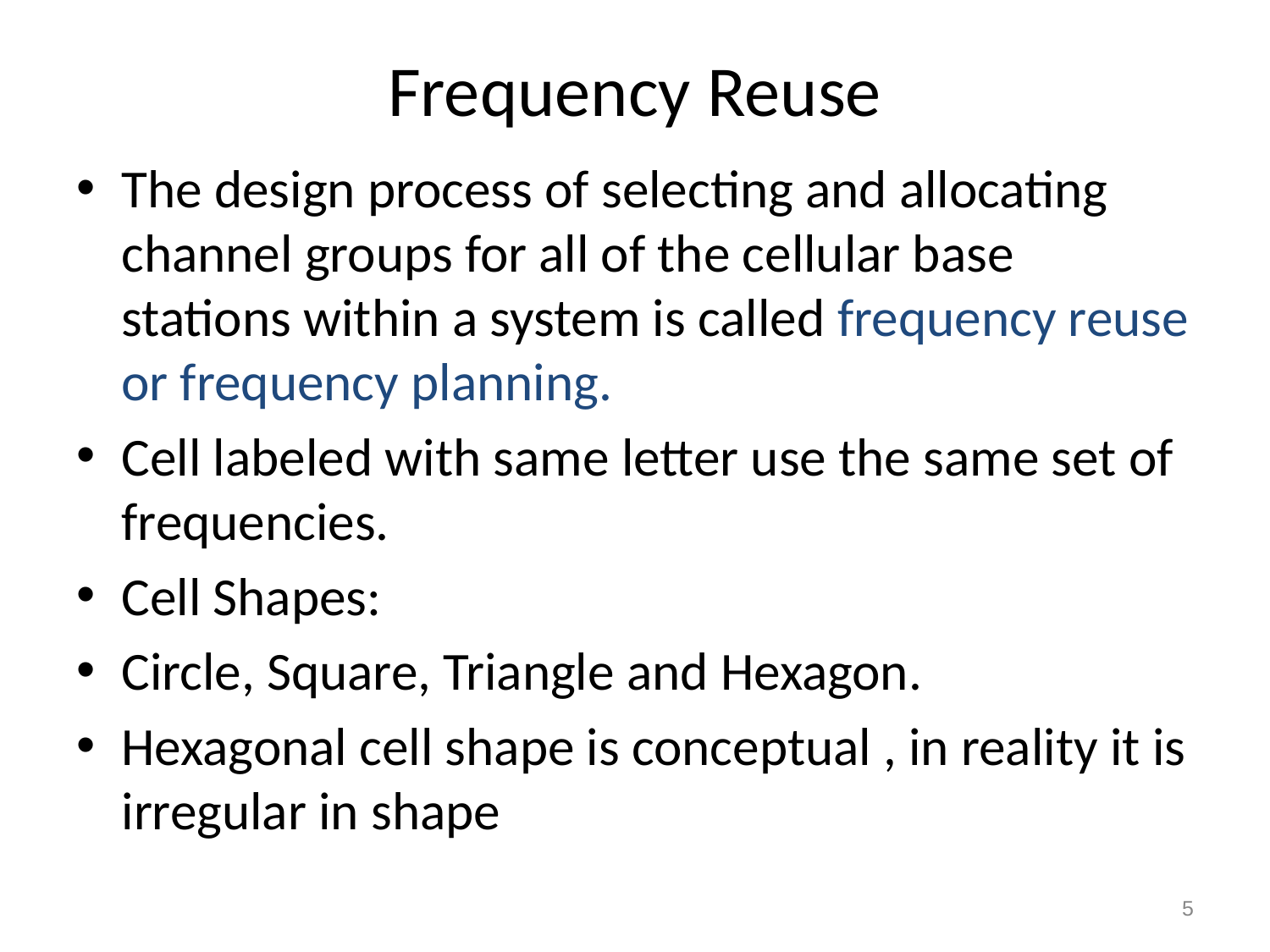

# Frequency Reuse
The design process of selecting and allocating channel groups for all of the cellular base stations within a system is called frequency reuse or frequency planning.
Cell labeled with same letter use the same set of frequencies.
Cell Shapes:
Circle, Square, Triangle and Hexagon.
Hexagonal cell shape is conceptual , in reality it is irregular in shape
5